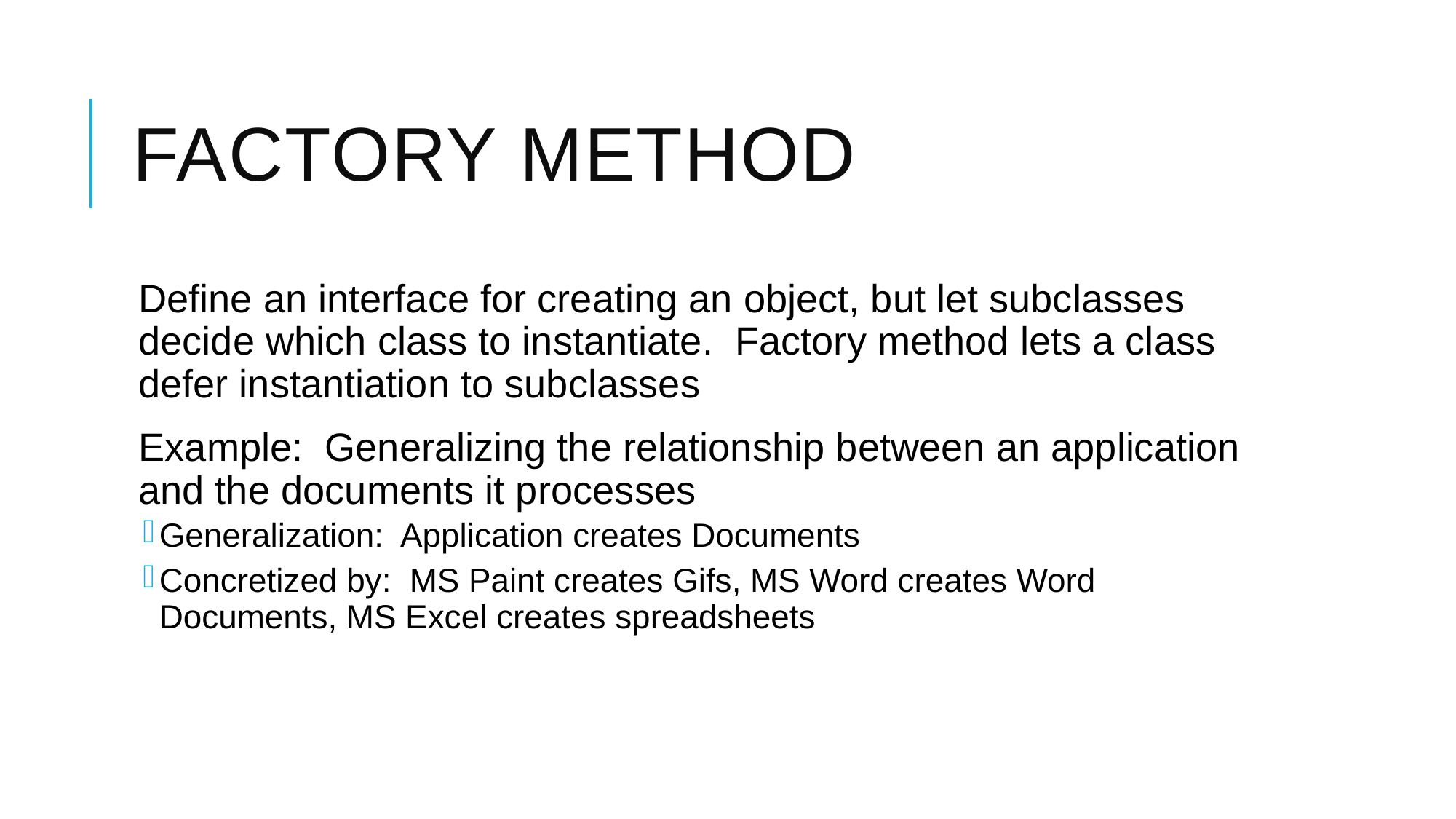

# Factory Method
Define an interface for creating an object, but let subclasses decide which class to instantiate.  Factory method lets a class defer instantiation to subclasses
Example:  Generalizing the relationship between an application and the documents it processes
Generalization:  Application creates Documents
Concretized by:  MS Paint creates Gifs, MS Word creates Word Documents, MS Excel creates spreadsheets